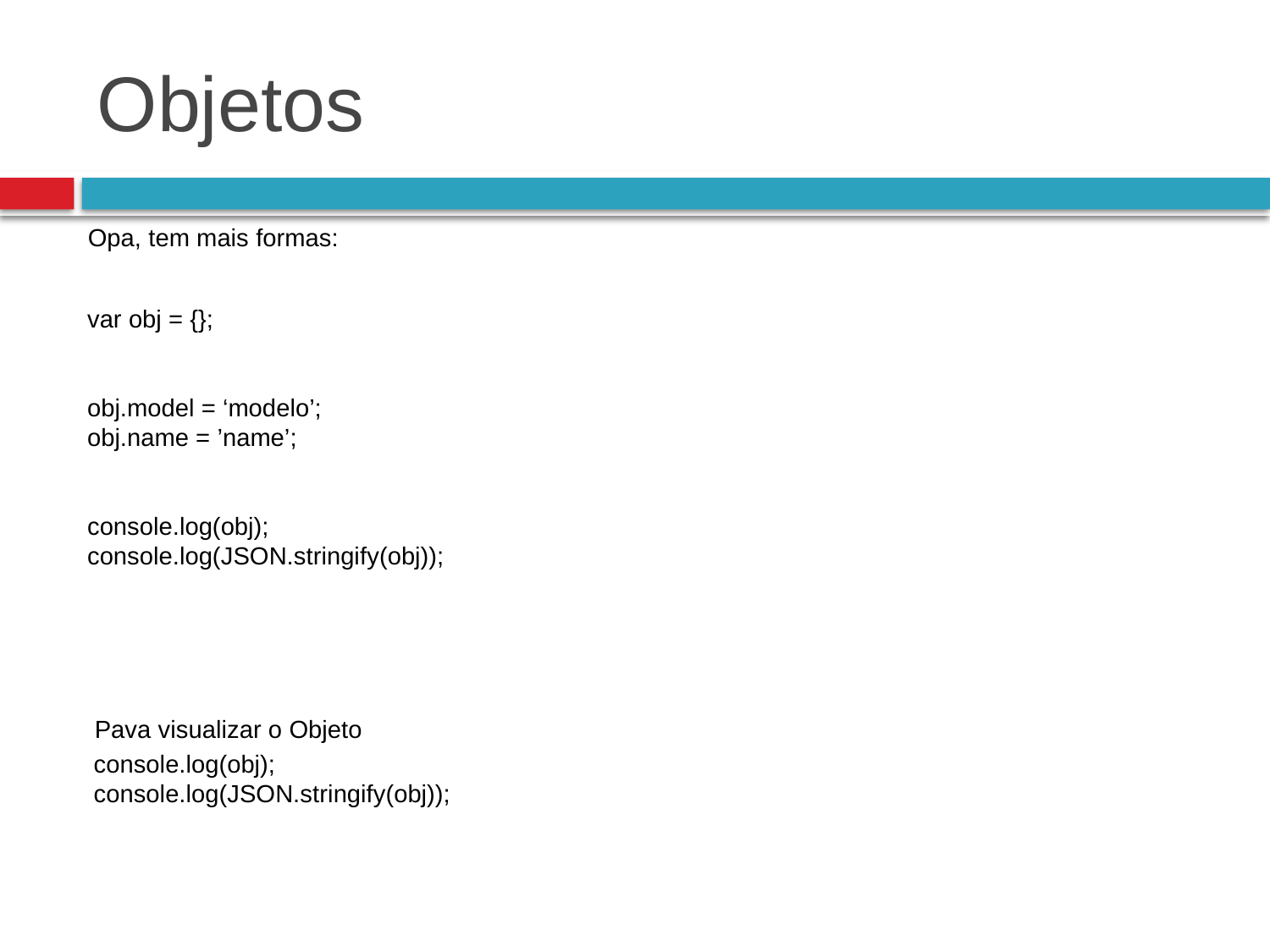

# Objetos
Opa, tem mais formas:
var obj = {};

obj.model = ‘modelo’;
obj.name = ’name’;

console.log(obj);
console.log(JSON.stringify(obj));
Pava visualizar o Objeto
console.log(obj);
console.log(JSON.stringify(obj));